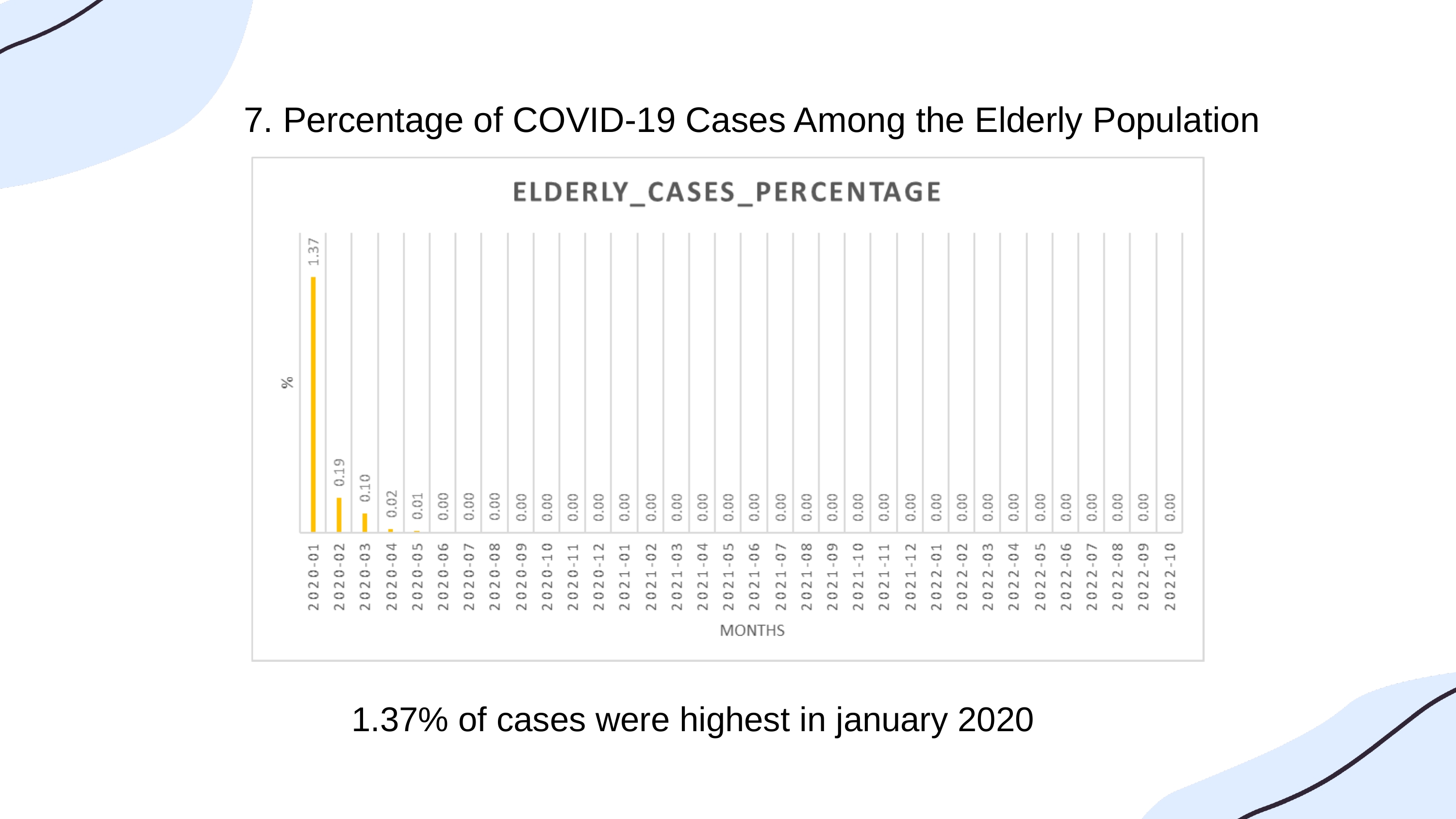

7. Percentage of COVID-19 Cases Among the Elderly Population

1.37% of cases were highest in january 2020